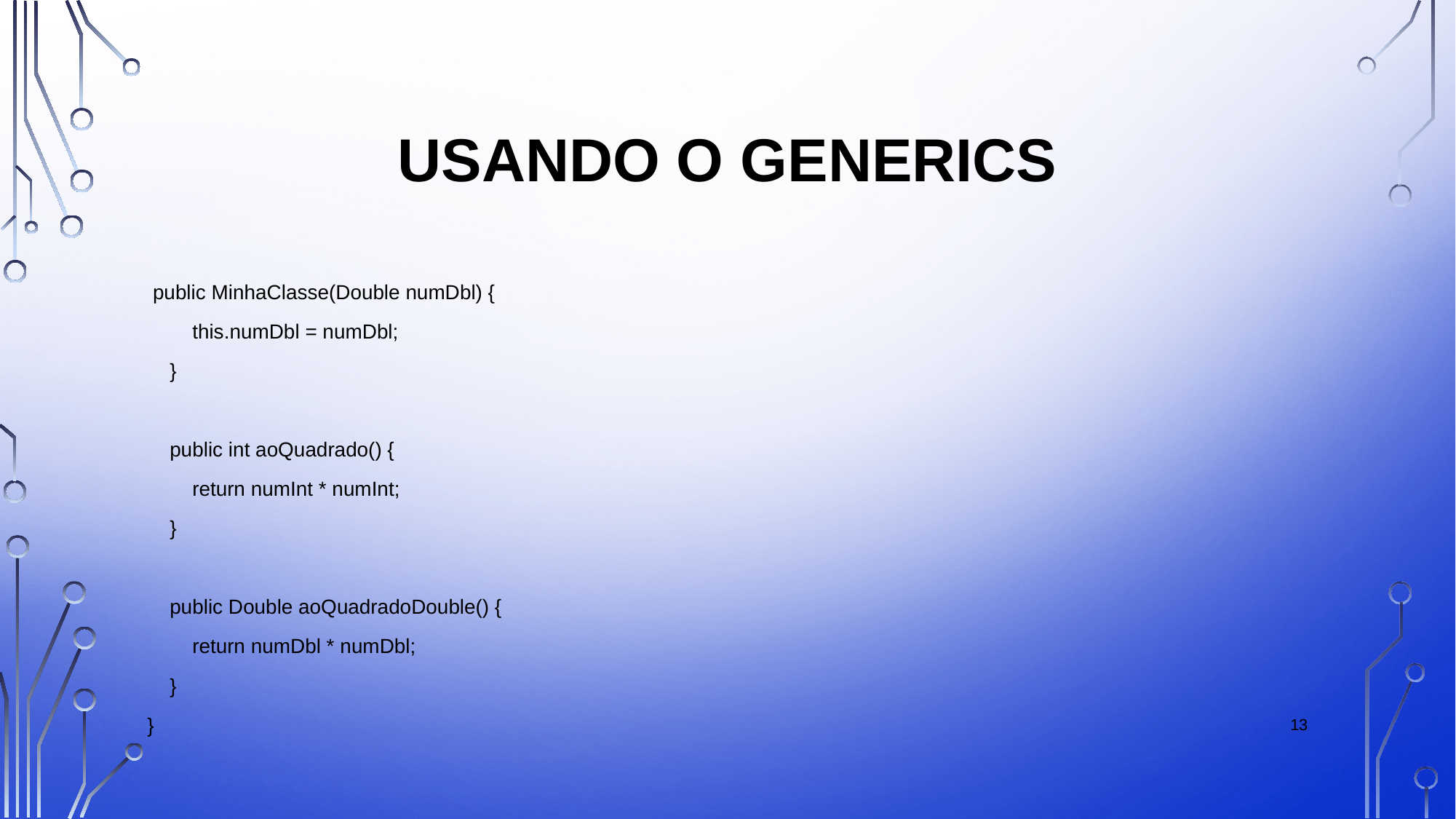

# Usando o GENERICS
 public MinhaClasse(Double numDbl) {
        this.numDbl = numDbl;
    }

    public int aoQuadrado() {
        return numInt * numInt;
    }

    public Double aoQuadradoDouble() {
        return numDbl * numDbl;
    }
}
13